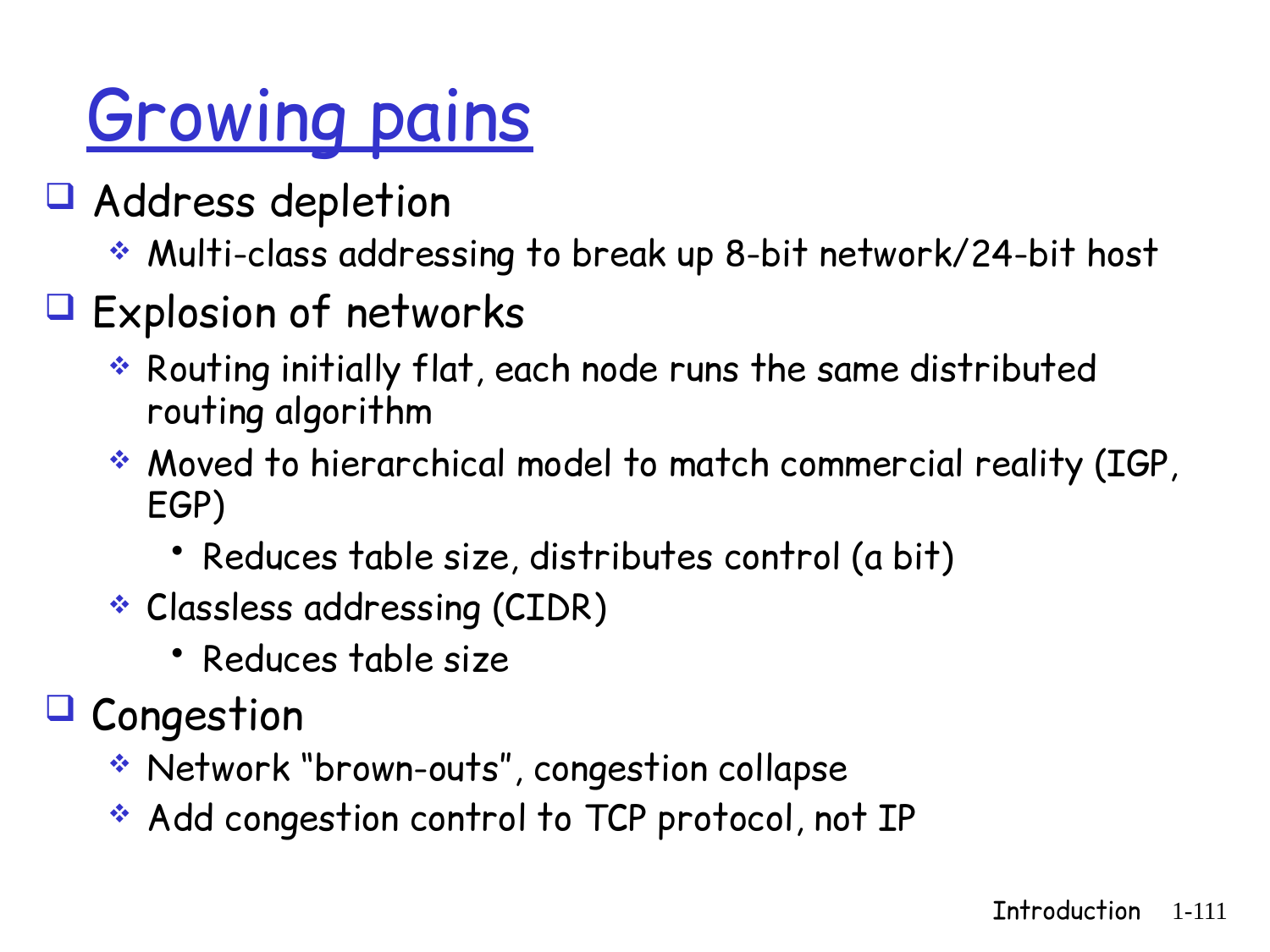

# Growing pains
Address depletion
Multi-class addressing to break up 8-bit network/24-bit host
Explosion of networks
Routing initially flat, each node runs the same distributed routing algorithm
Moved to hierarchical model to match commercial reality (IGP, EGP)
Reduces table size, distributes control (a bit)
Classless addressing (CIDR)
Reduces table size
Congestion
Network “brown-outs”, congestion collapse
Add congestion control to TCP protocol, not IP
 Introduction
1-111